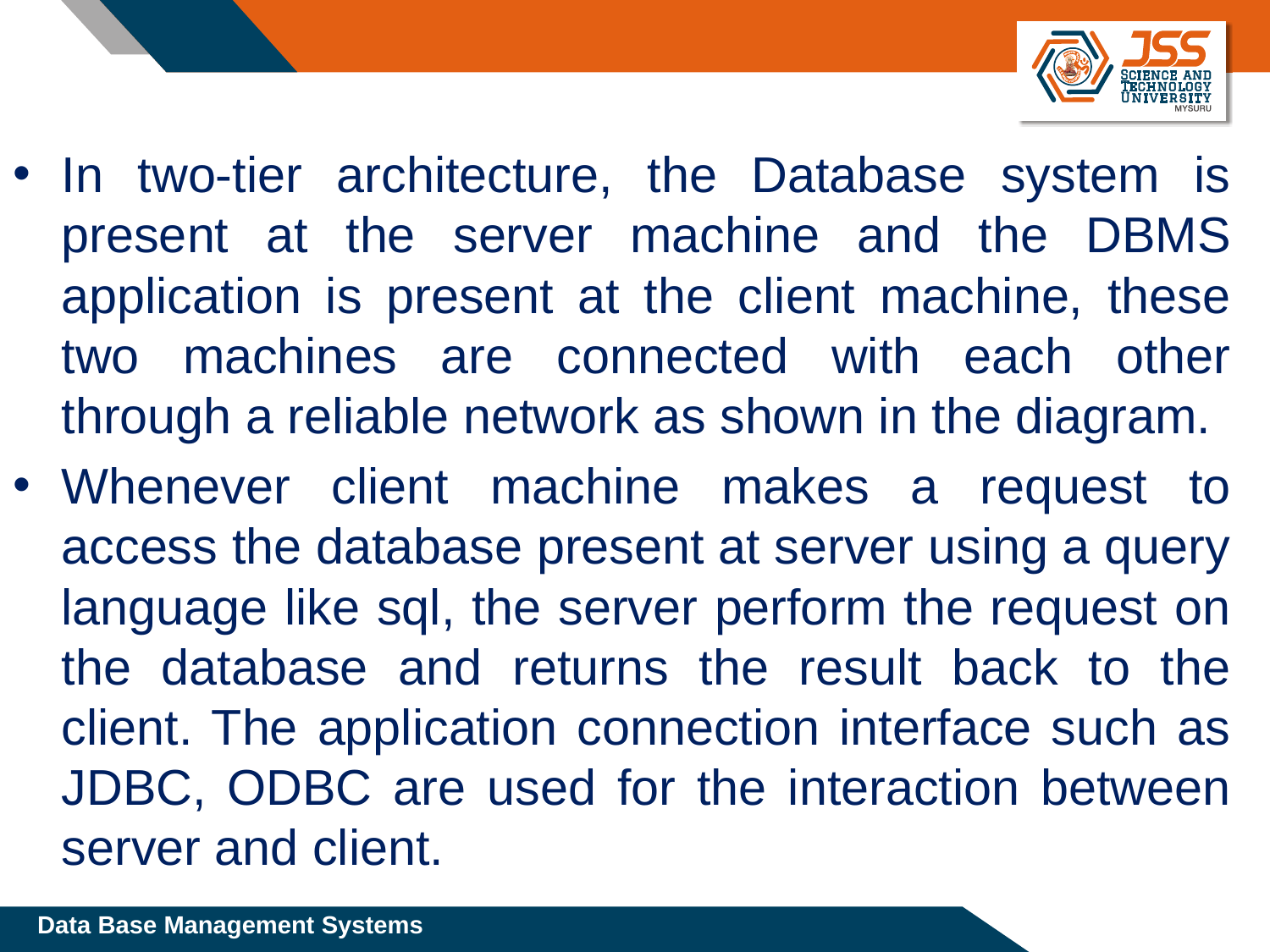

In two-tier architecture, the Database system is present at the server machine and the DBMS application is present at the client machine, these two machines are connected with each other through a reliable network as shown in the diagram.
Whenever client machine makes a request to access the database present at server using a query language like sql, the server perform the request on the database and returns the result back to the client. The application connection interface such as JDBC, ODBC are used for the interaction between server and client.

Data Base Management Systems